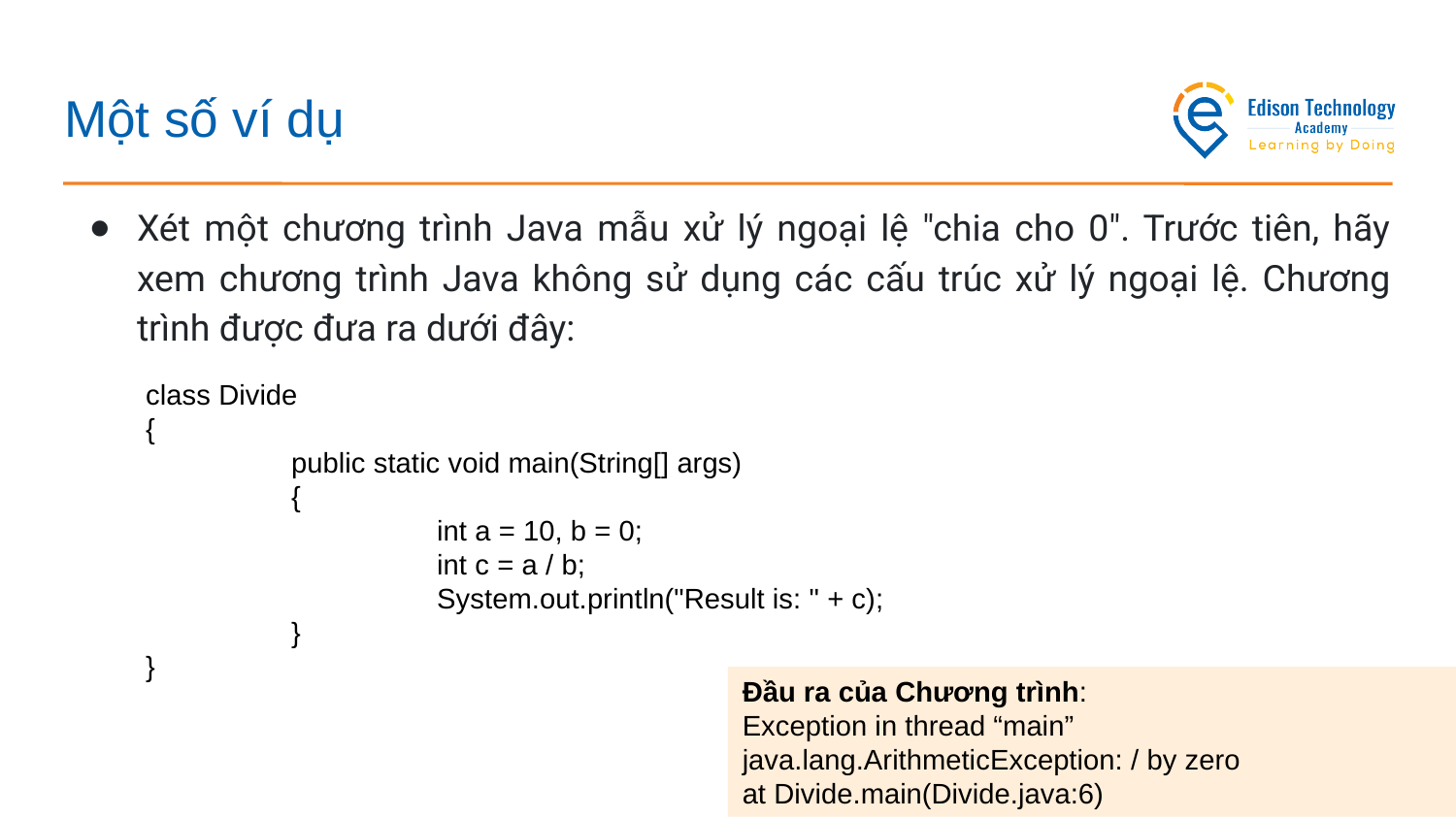

# Một số ví dụ
Xét một chương trình Java mẫu xử lý ngoại lệ "chia cho 0". Trước tiên, hãy xem chương trình Java không sử dụng các cấu trúc xử lý ngoại lệ. Chương trình được đưa ra dưới đây:
class Divide
{
	public static void main(String[] args)
	{
		int a = 10, b = 0;
		int c = a / b;
		System.out.println("Result is: " + c);
	}
}
Đầu ra của Chương trình:
Exception in thread “main” java.lang.ArithmeticException: / by zero
at Divide.main(Divide.java:6)